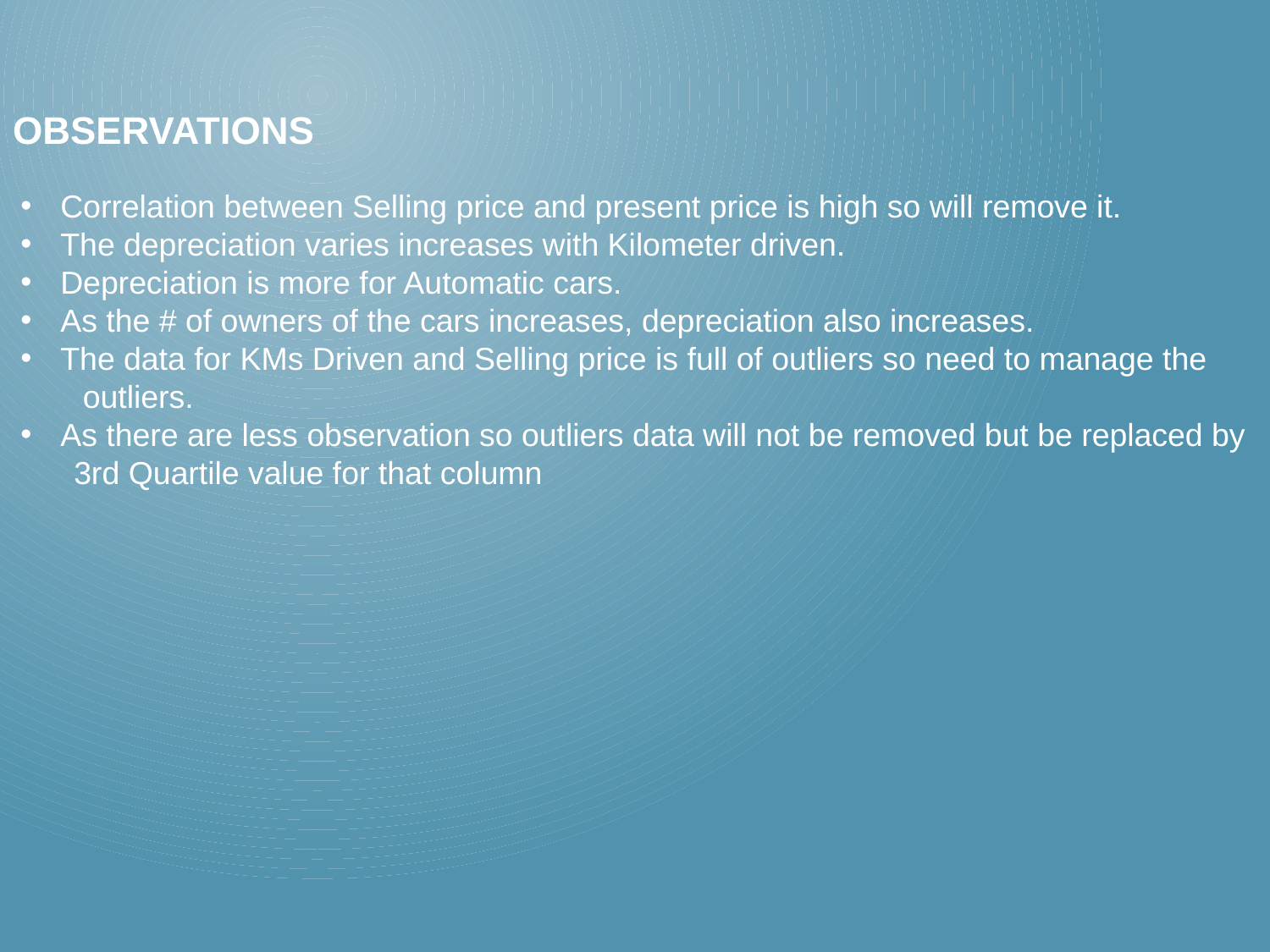

# Observations
Correlation between Selling price and present price is high so will remove it.
The depreciation varies increases with Kilometer driven.
Depreciation is more for Automatic cars.
As the # of owners of the cars increases, depreciation also increases.
The data for KMs Driven and Selling price is full of outliers so need to manage the
       outliers.
As there are less observation so outliers data will not be removed but be replaced by
      3rd Quartile value for that column